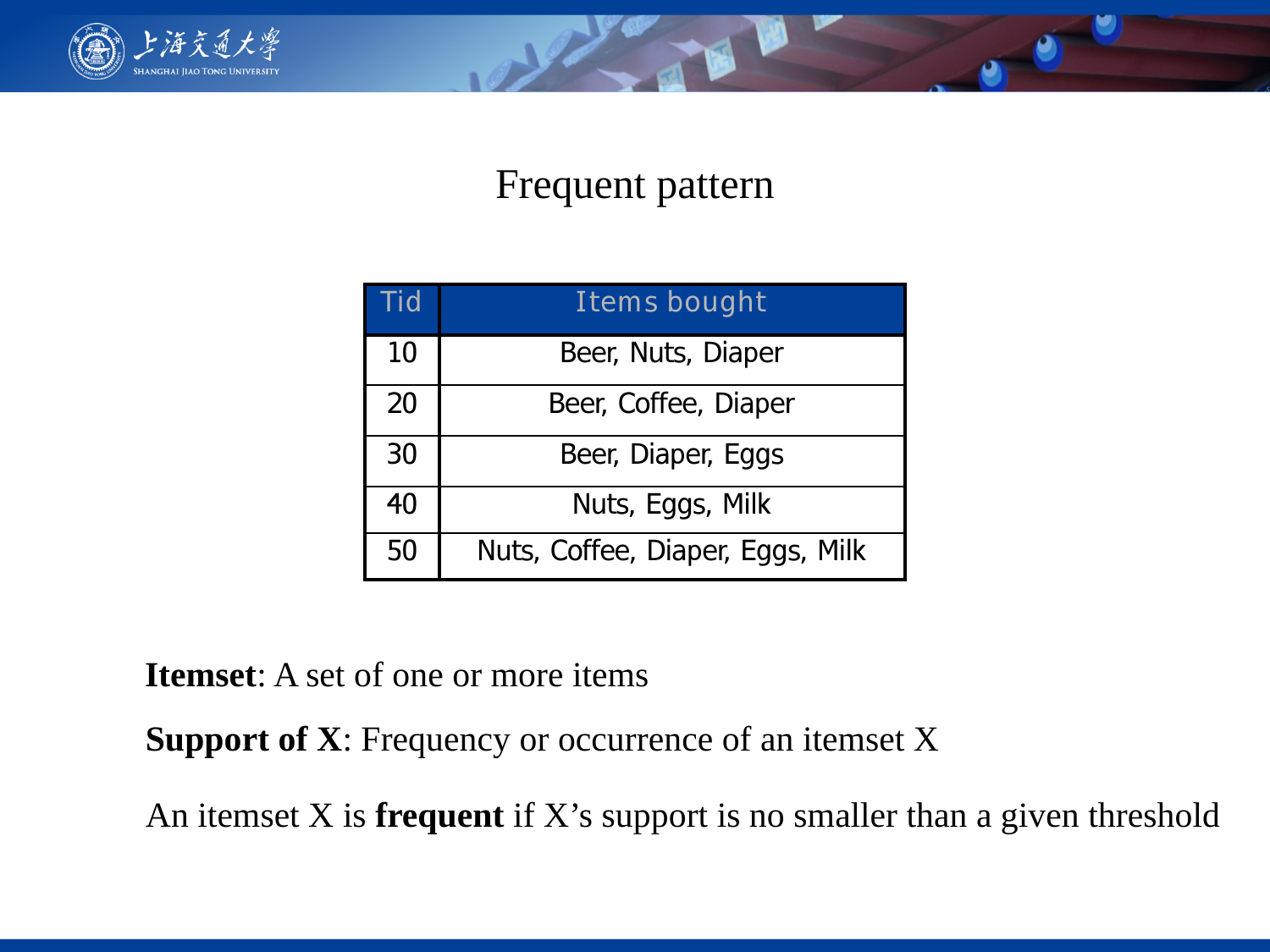

Frequent pattern
| Tid | Items bought |
| --- | --- |
| 10 | Beer, Nuts, Diaper |
| 20 | Beer, Coffee, Diaper |
| 30 | Beer, Diaper, Eggs |
| 40 | Nuts, Eggs, Milk |
| 50 | Nuts, Coffee, Diaper, Eggs, Milk |
Itemset: A set of one or more items
Support of X: Frequency or occurrence of an itemset X
An itemset X is frequent if X’s support is no smaller than a given threshold